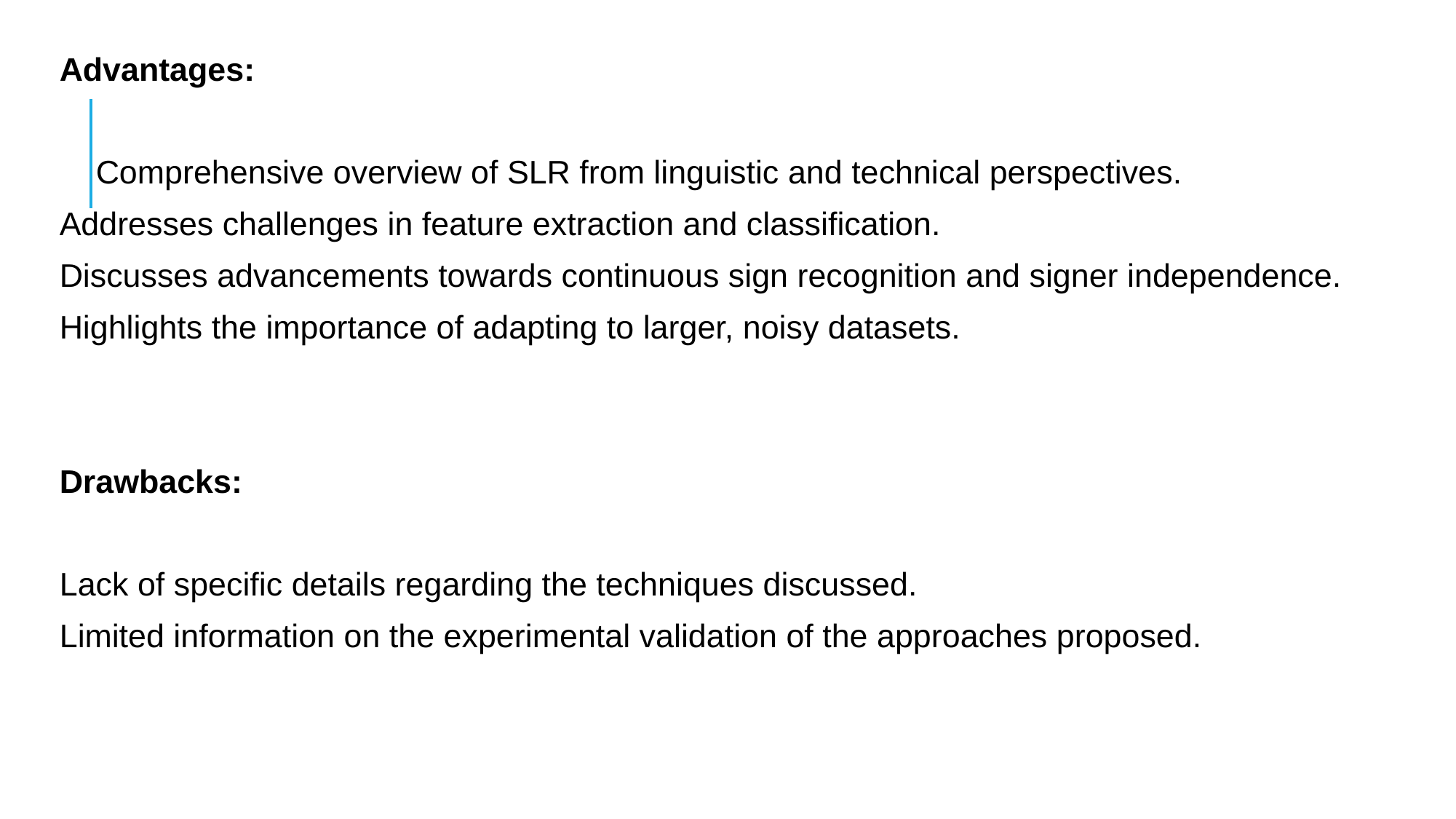

Advantages:

    Comprehensive overview of SLR from linguistic and technical perspectives.
Addresses challenges in feature extraction and classification.
Discusses advancements towards continuous sign recognition and signer independence.
Highlights the importance of adapting to larger, noisy datasets.

Drawbacks:

Lack of specific details regarding the techniques discussed.
Limited information on the experimental validation of the approaches proposed.